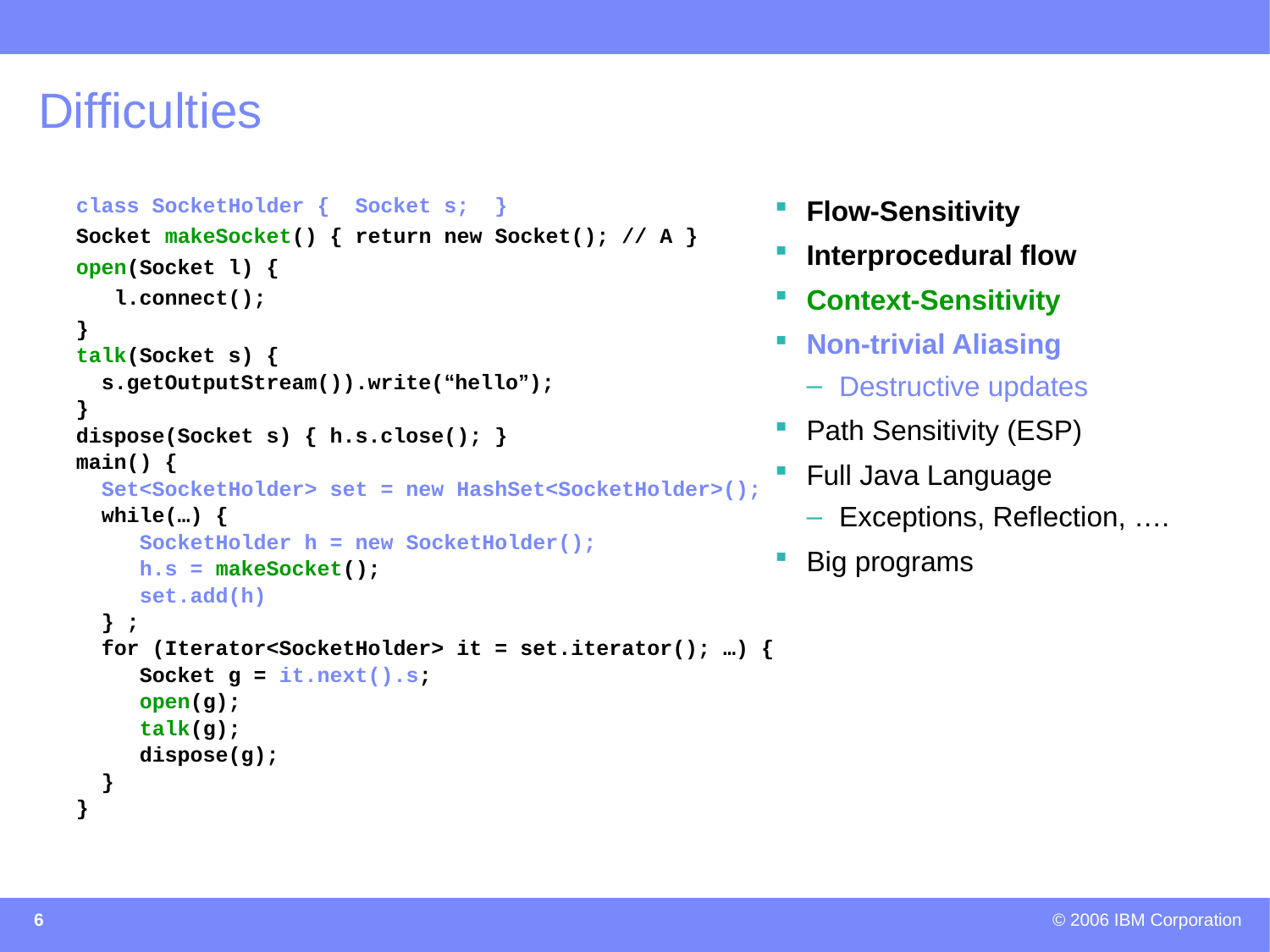

# Difficulties
class SocketHolder {  Socket s;  }
Socket makeSocket() { return new Socket(); // A }
open(Socket l) {
   l.connect();
}
talk(Socket s) {
  s.getOutputStream()).write(“hello”);
}
dispose(Socket s) { h.s.close(); }
main() {
  Set<SocketHolder> set = new HashSet<SocketHolder>();
  while(…) {
     SocketHolder h = new SocketHolder();
     h.s = makeSocket();
     set.add(h)
  } ;
  for (Iterator<SocketHolder> it = set.iterator(); …) {
     Socket g = it.next().s;
     open(g);
     talk(g);
     dispose(g);
  }
}
Flow-Sensitivity
Interprocedural flow
Context-Sensitivity
Non-trivial Aliasing
Destructive updates
Path Sensitivity (ESP)
Full Java Language
Exceptions, Reflection, ….
Big programs
6